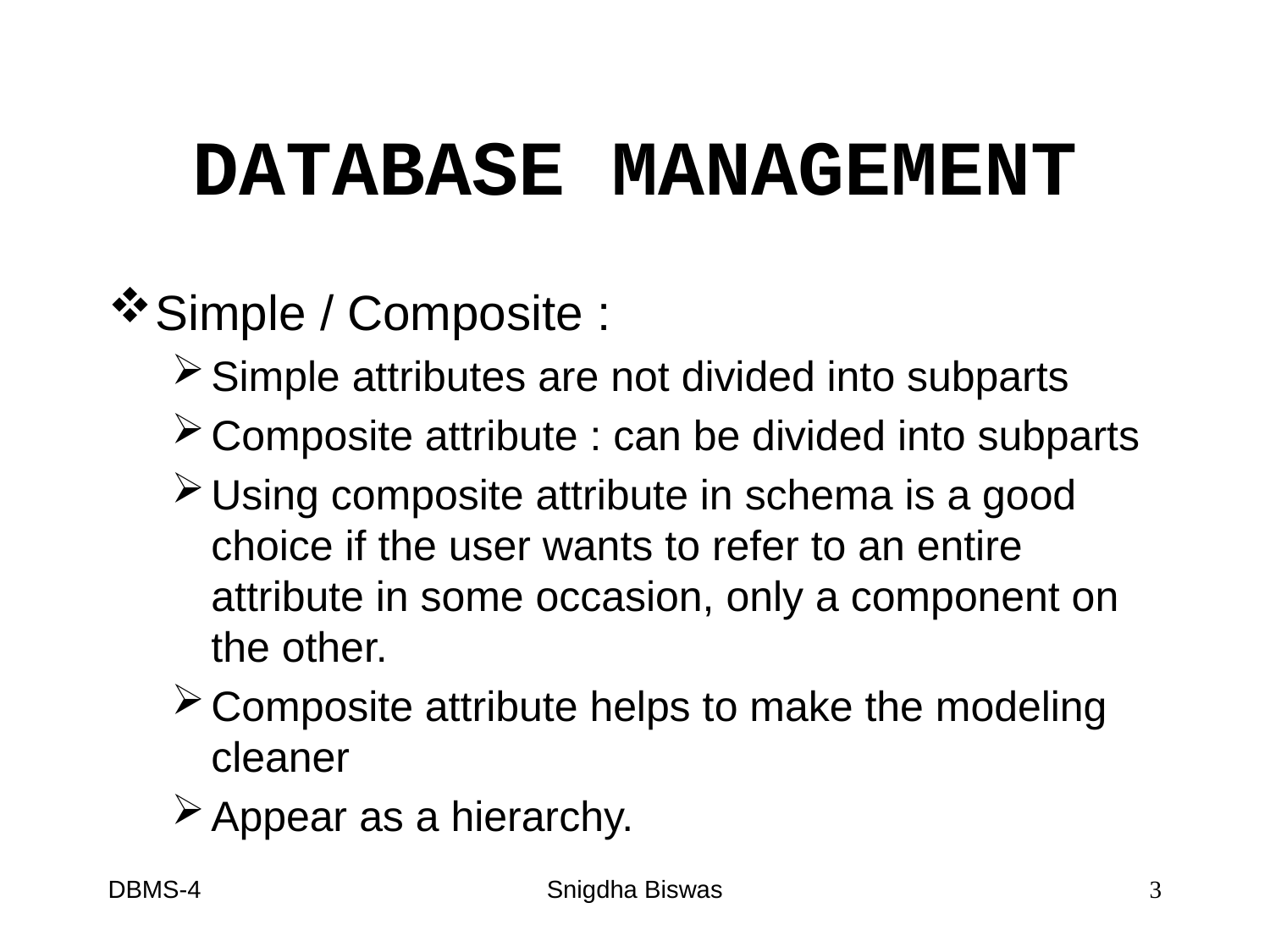

# DATABASE MANAGEMENT
Simple / Composite :
Simple attributes are not divided into subparts
Composite attribute : can be divided into subparts
Using composite attribute in schema is a good choice if the user wants to refer to an entire attribute in some occasion, only a component on the other.
Composite attribute helps to make the modeling cleaner
Appear as a hierarchy.
DBMS-4
Snigdha Biswas
3